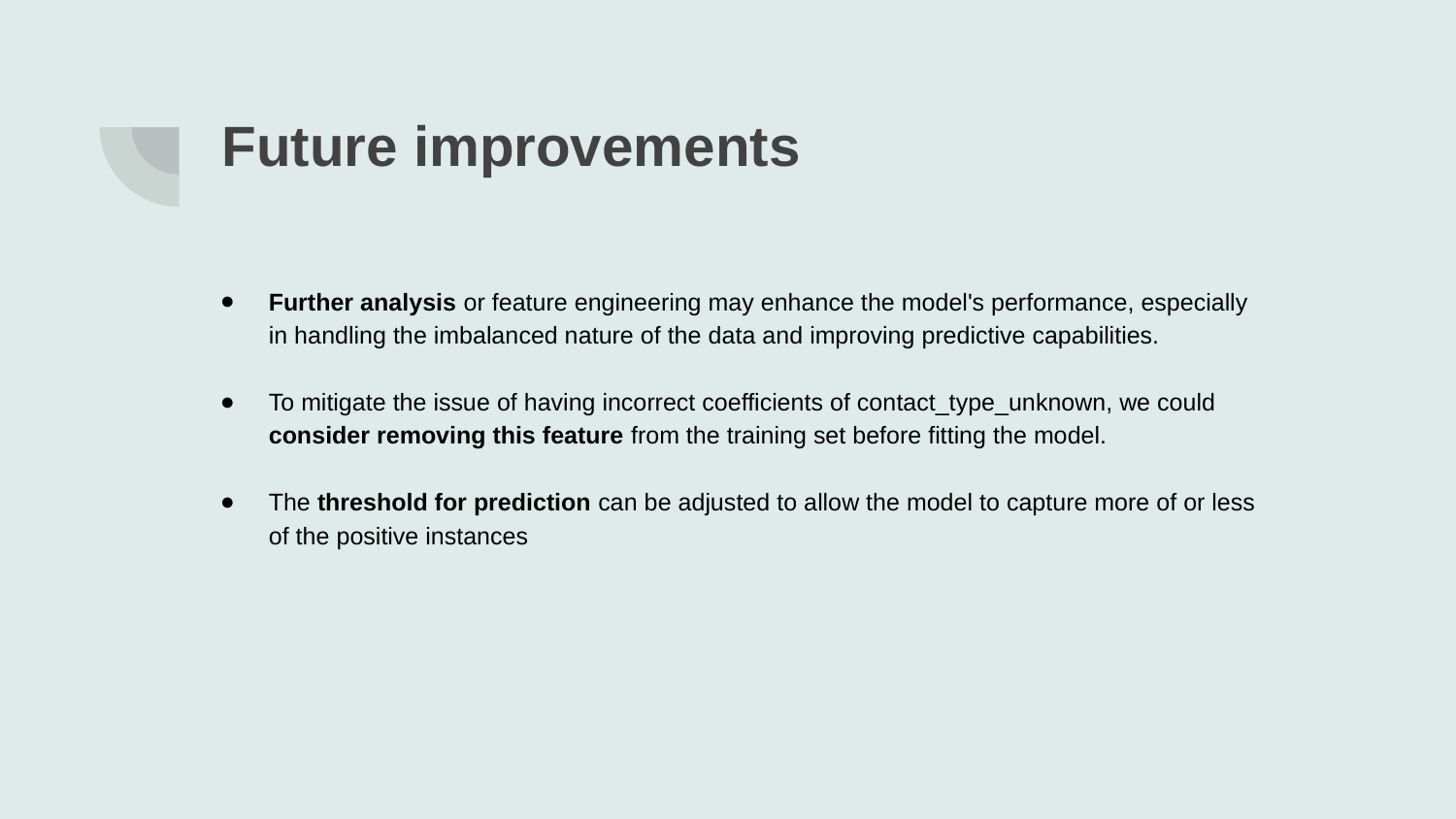

# Future improvements
Further analysis or feature engineering may enhance the model's performance, especially in handling the imbalanced nature of the data and improving predictive capabilities.

To mitigate the issue of having incorrect coefficients of contact_type_unknown, we could consider removing this feature from the training set before fitting the model.

The threshold for prediction can be adjusted to allow the model to capture more of or less of the positive instances